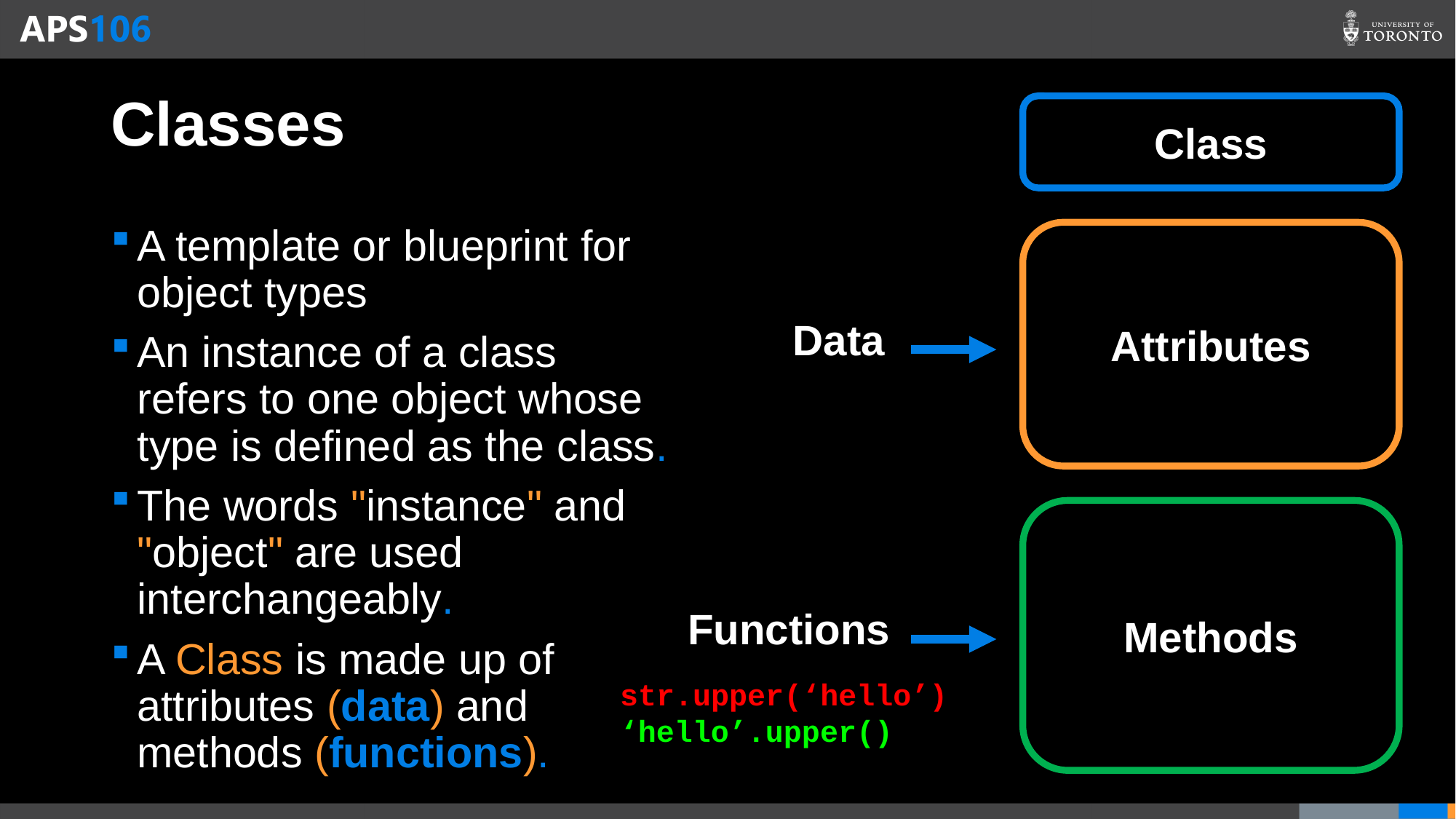

# Classes
Class
A template or blueprint for object types
An instance of a class refers to one object whose type is defined as the class.
The words "instance" and "object" are used interchangeably.
A Class is made up of attributes (data) and methods (functions).

Attributes
Data
Methods
Functions
str.upper(‘hello’)
‘hello’.upper()